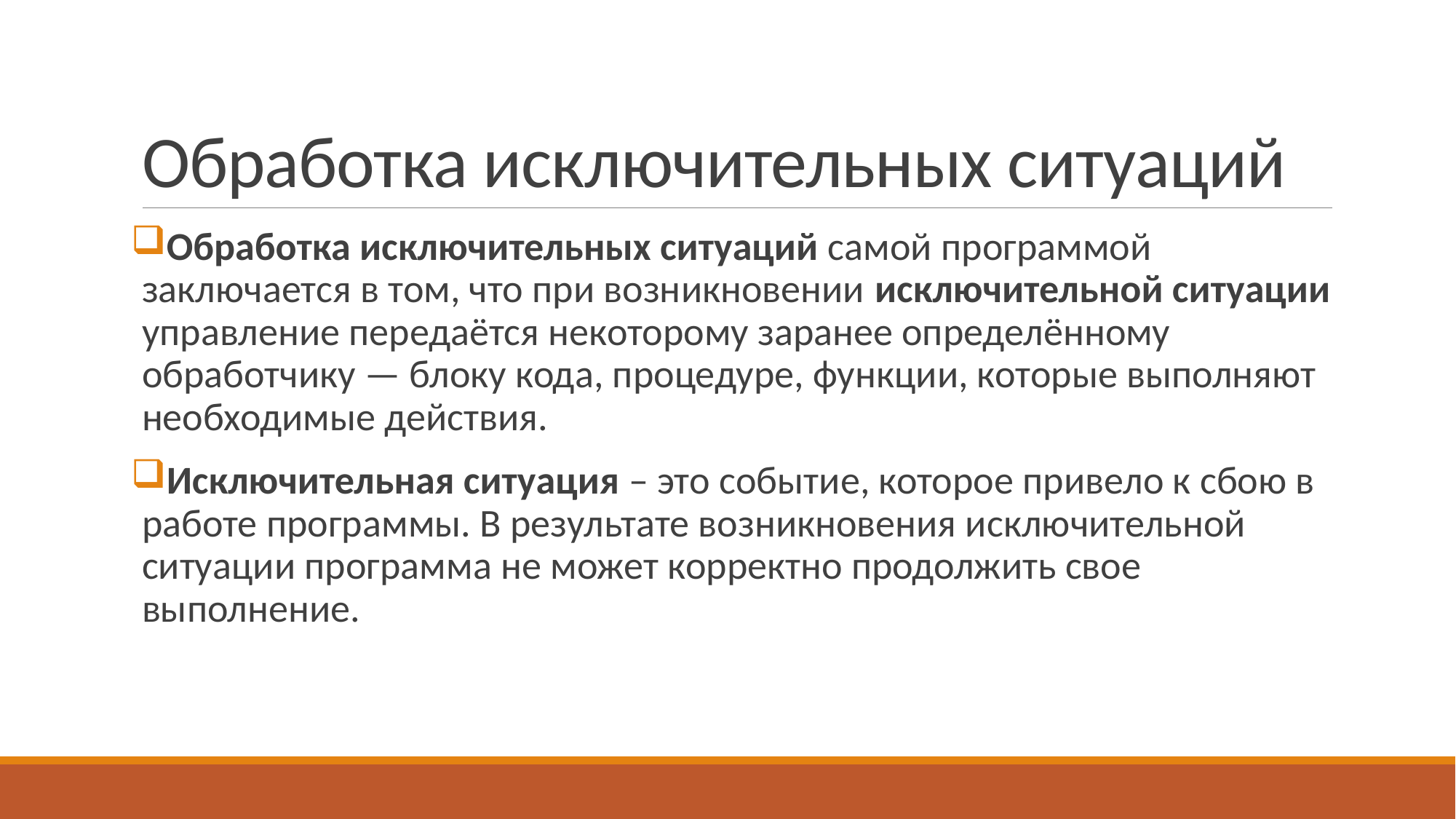

# Обработка исключительных ситуаций
Обработка исключительных ситуаций самой программой заключается в том, что при возникновении исключительной ситуации управление передаётся некоторому заранее определённому обработчику — блоку кода, процедуре, функции, которые выполняют необходимые действия.
Исключительная ситуация – это событие, которое привело к сбою в работе программы. В результате возникновения исключительной ситуации программа не может корректно продолжить свое выполнение.